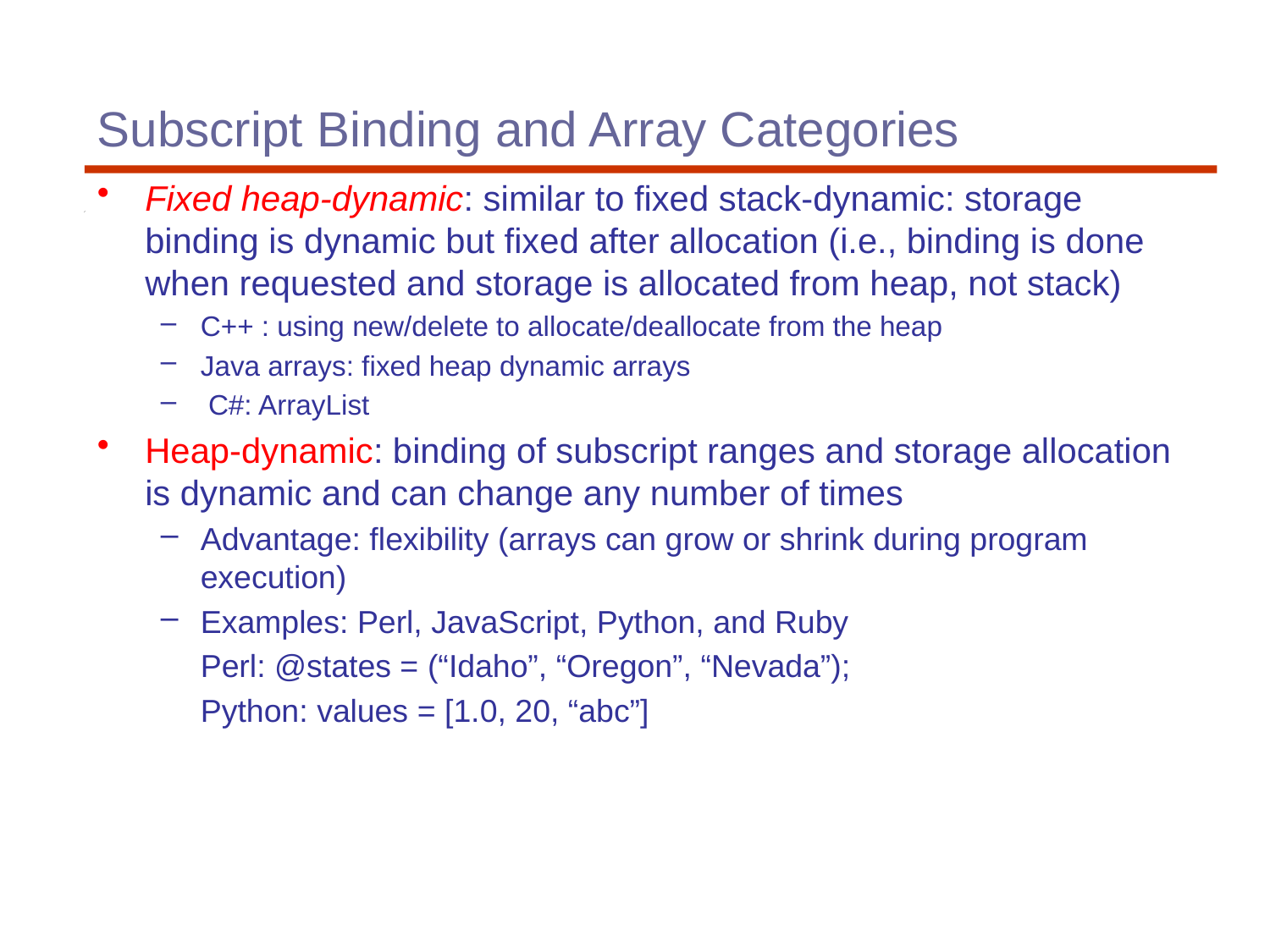

# Subscript Binding and Array Categories
Fixed heap-dynamic: similar to fixed stack-dynamic: storage binding is dynamic but fixed after allocation (i.e., binding is done when requested and storage is allocated from heap, not stack)
C++ : using new/delete to allocate/deallocate from the heap
Java arrays: fixed heap dynamic arrays
 C#: ArrayList
Heap-dynamic: binding of subscript ranges and storage allocation is dynamic and can change any number of times
Advantage: flexibility (arrays can grow or shrink during program execution)
Examples: Perl, JavaScript, Python, and Ruby
	Perl: @states = (“Idaho”, “Oregon”, “Nevada”);
	Python: values = [1.0, 20, “abc”]